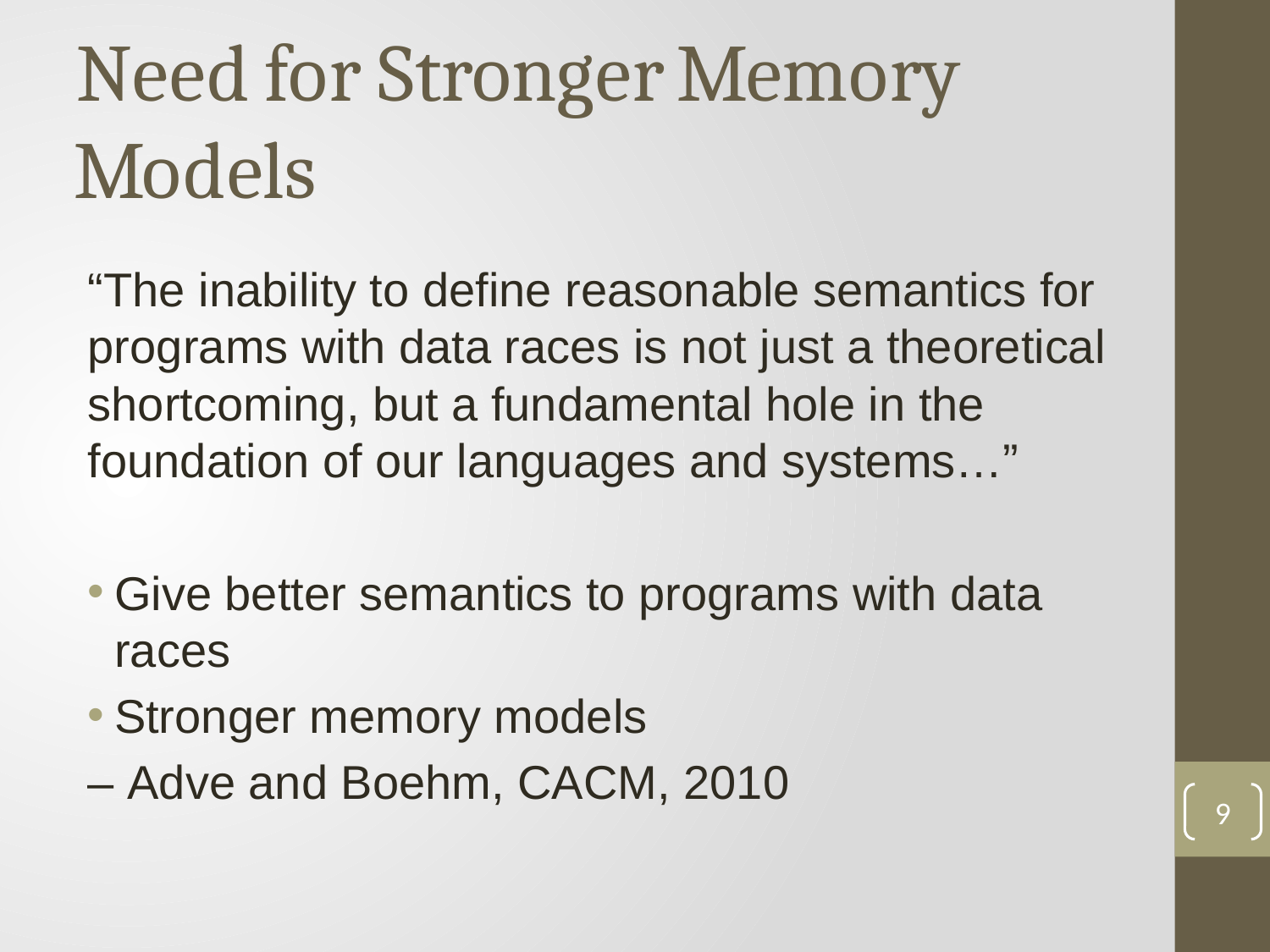

# Need for Stronger Memory Models

“The inability to define reasonable semantics for programs with data races is not just a theoretical shortcoming, but a fundamental hole in the foundation of our languages and systems…”

Give better semantics to programs with data races
Stronger memory models
			– Adve and Boehm, CACM, 2010
9